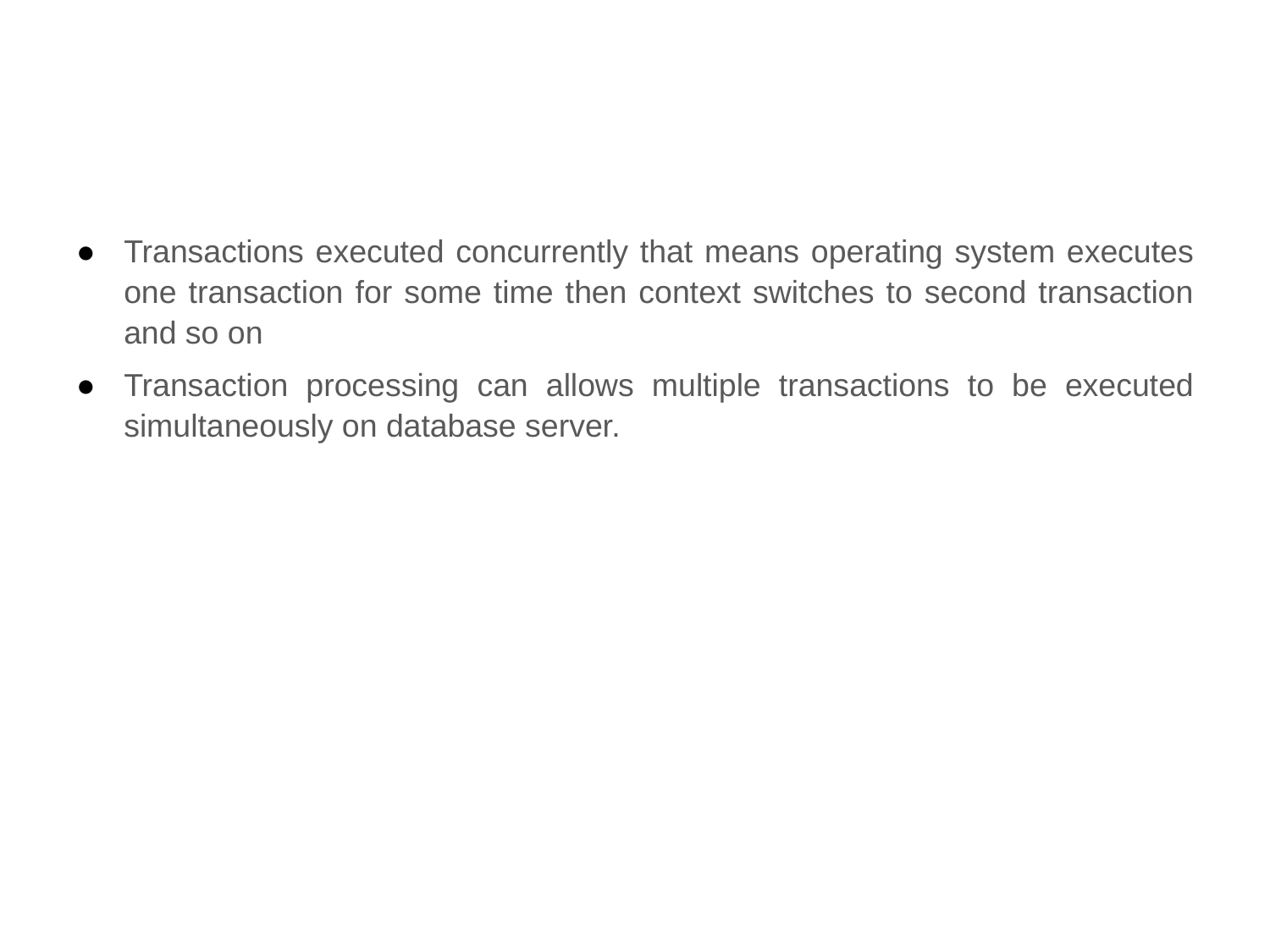

#
Transactions executed concurrently that means operating system executes one transaction for some time then context switches to second transaction and so on
Transaction processing can allows multiple transactions to be executed simultaneously on database server.